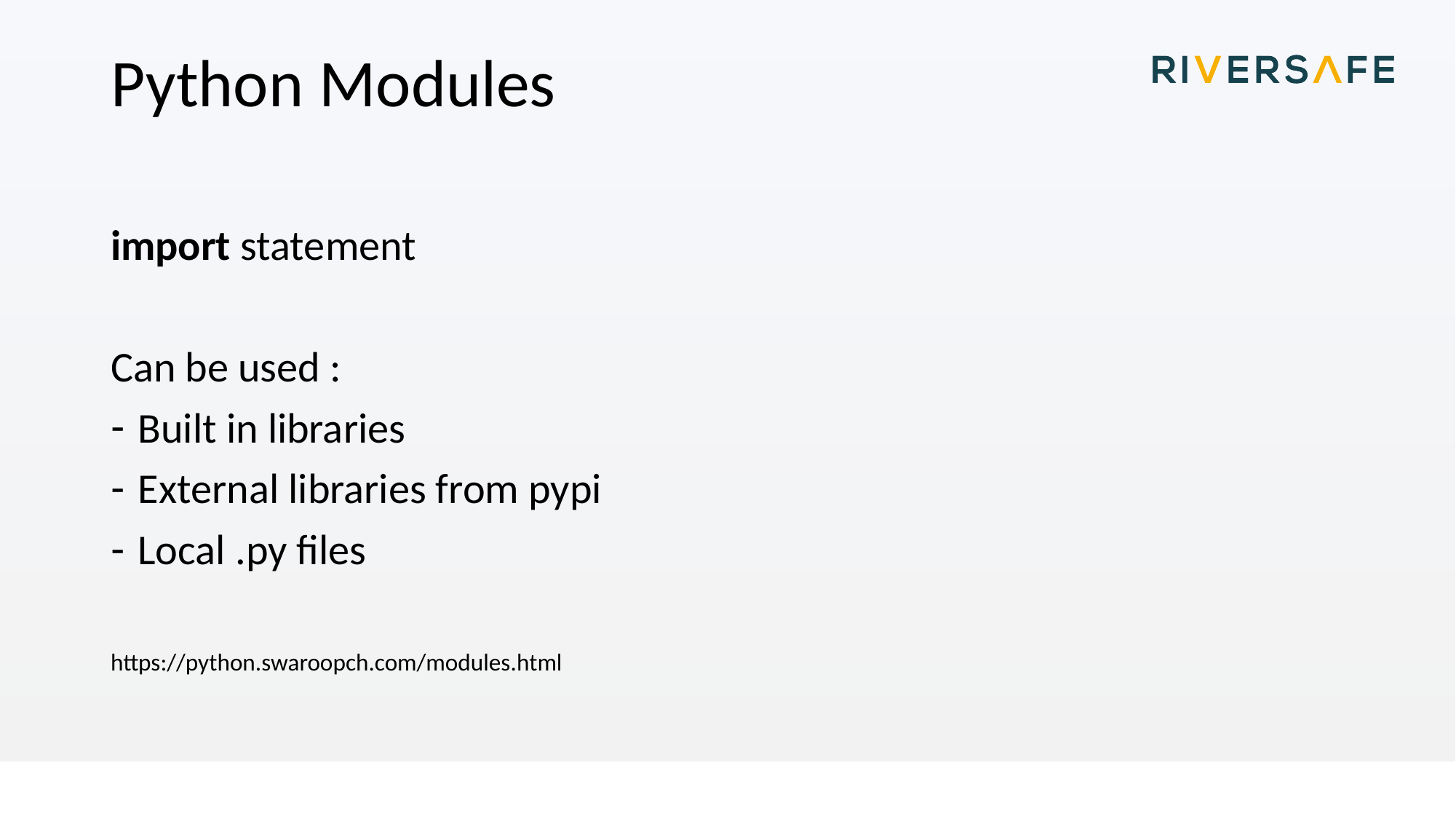

# Python Modules
import statement

Can be used :
Built in libraries
External libraries from pypi
Local .py files

https://python.swaroopch.com/modules.html